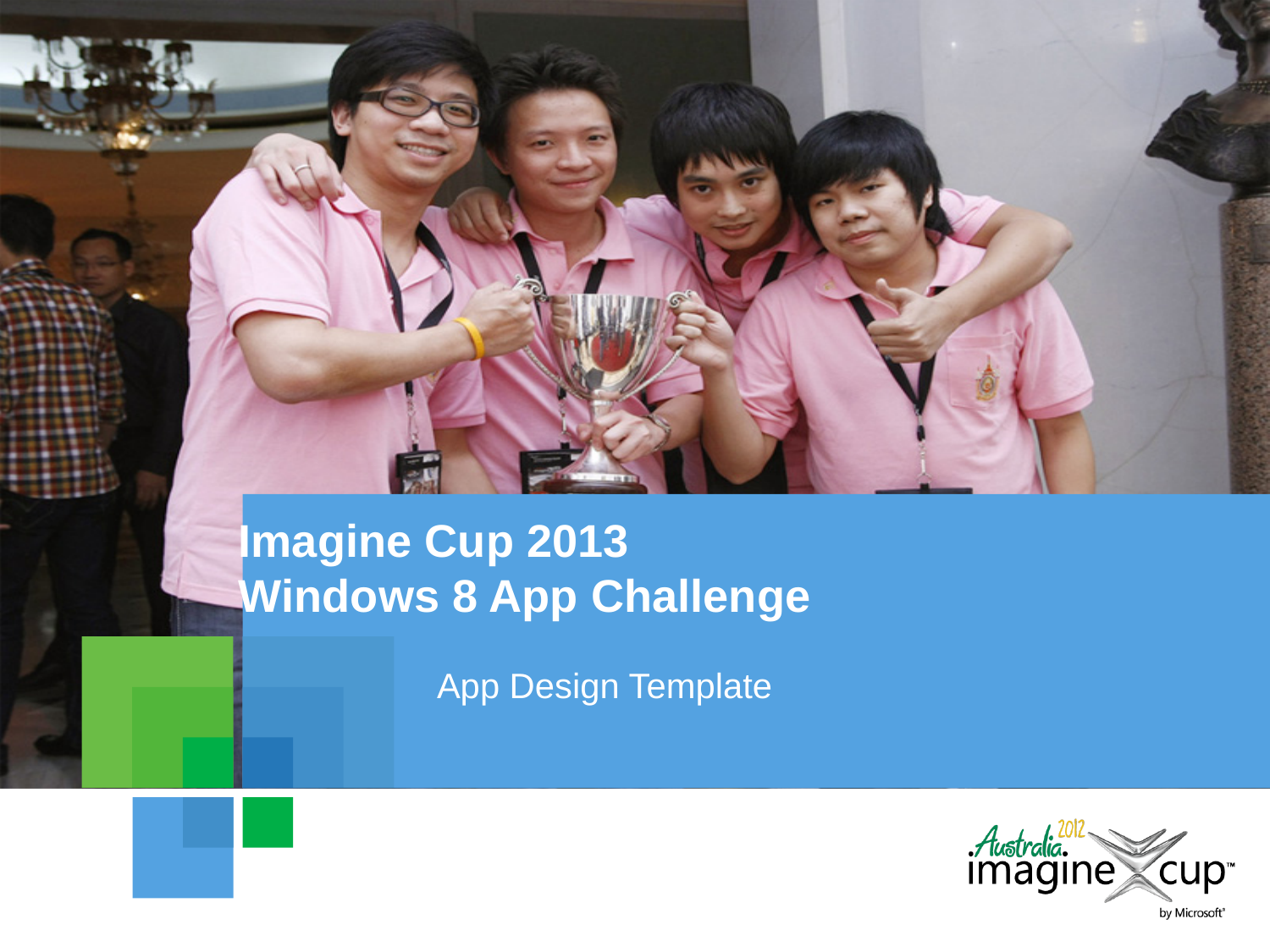

Imagine Cup 2013
Windows 8 App Challenge
App Design Template